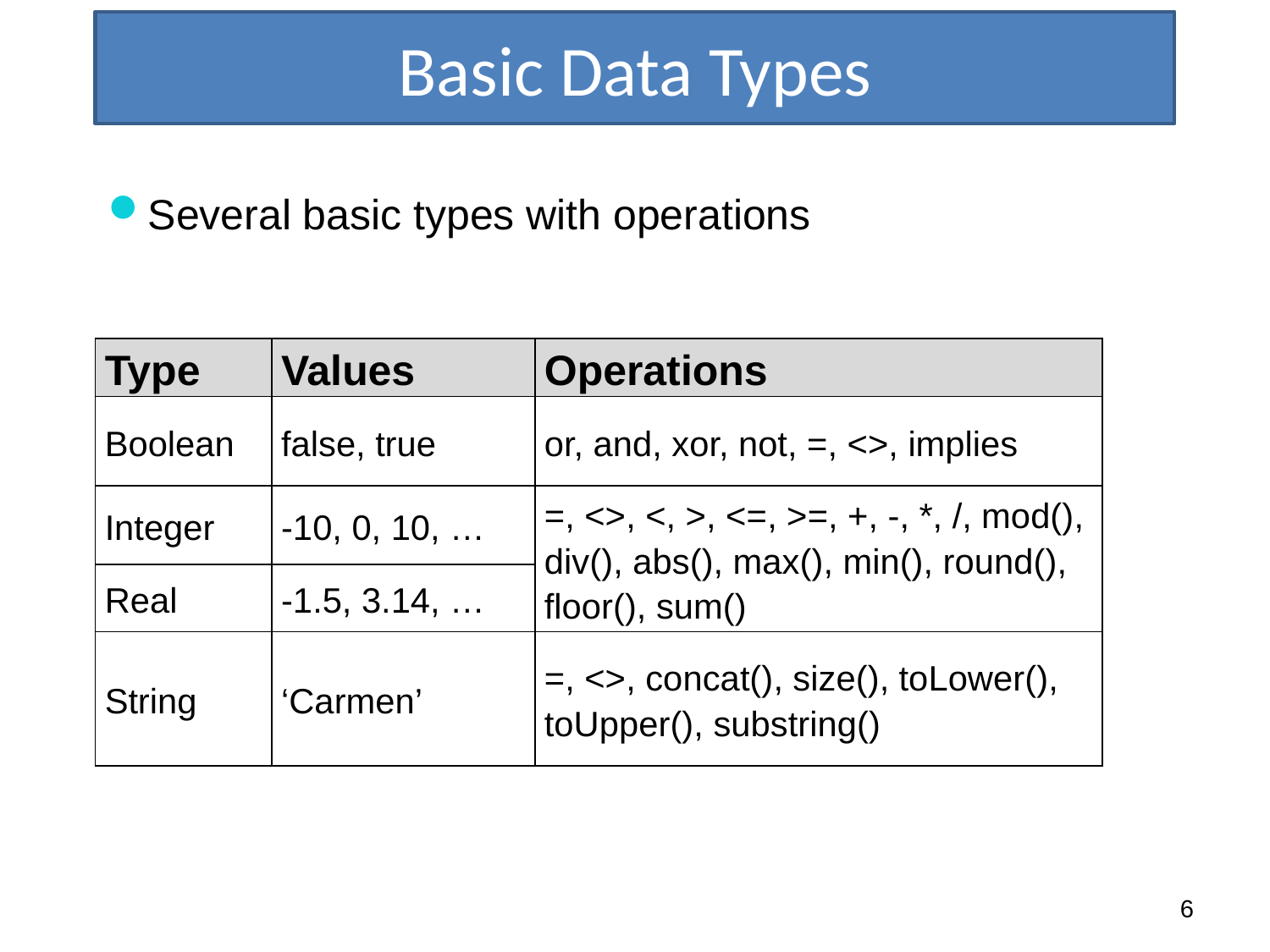

Basic Data Types
Several basic types with operations
| Type | Values | Operations |
| --- | --- | --- |
| Boolean | false, true | or, and, xor, not, =, <>, implies |
| Integer | -10, 0, 10, … | =, <>, <, >, <=, >=, +, -, \*, /, mod(), div(), abs(), max(), min(), round(), floor(), sum() |
| Real | -1.5, 3.14, … |  |
| String | ‘Carmen’ | =, <>, concat(), size(), toLower(), toUpper(), substring() |
6